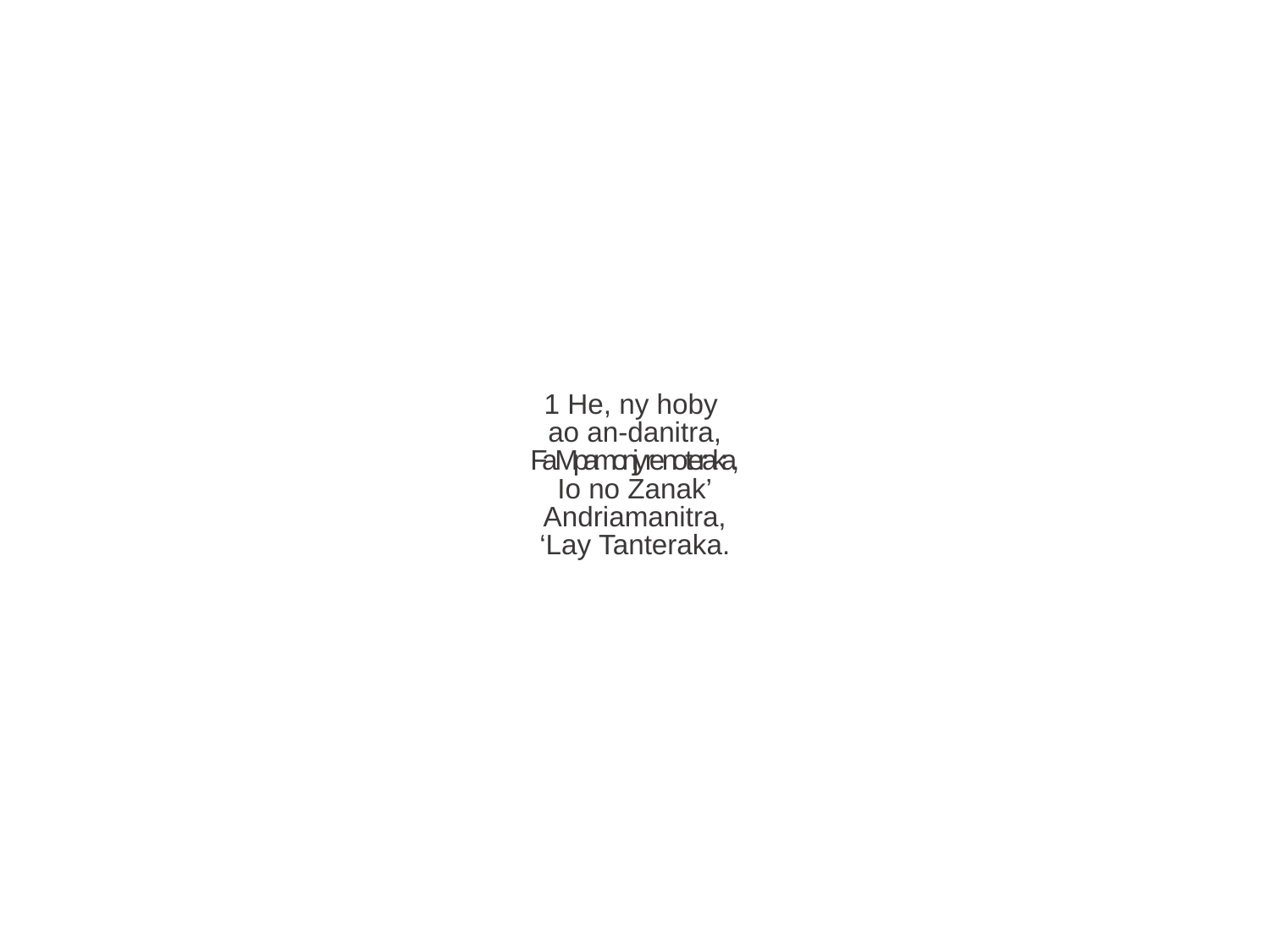

1 He, ny hoby
ao an-danitra,
Fa Mpamonjy re no teraka,
Io no Zanak’
Andriamanitra,
‘Lay Tanteraka.